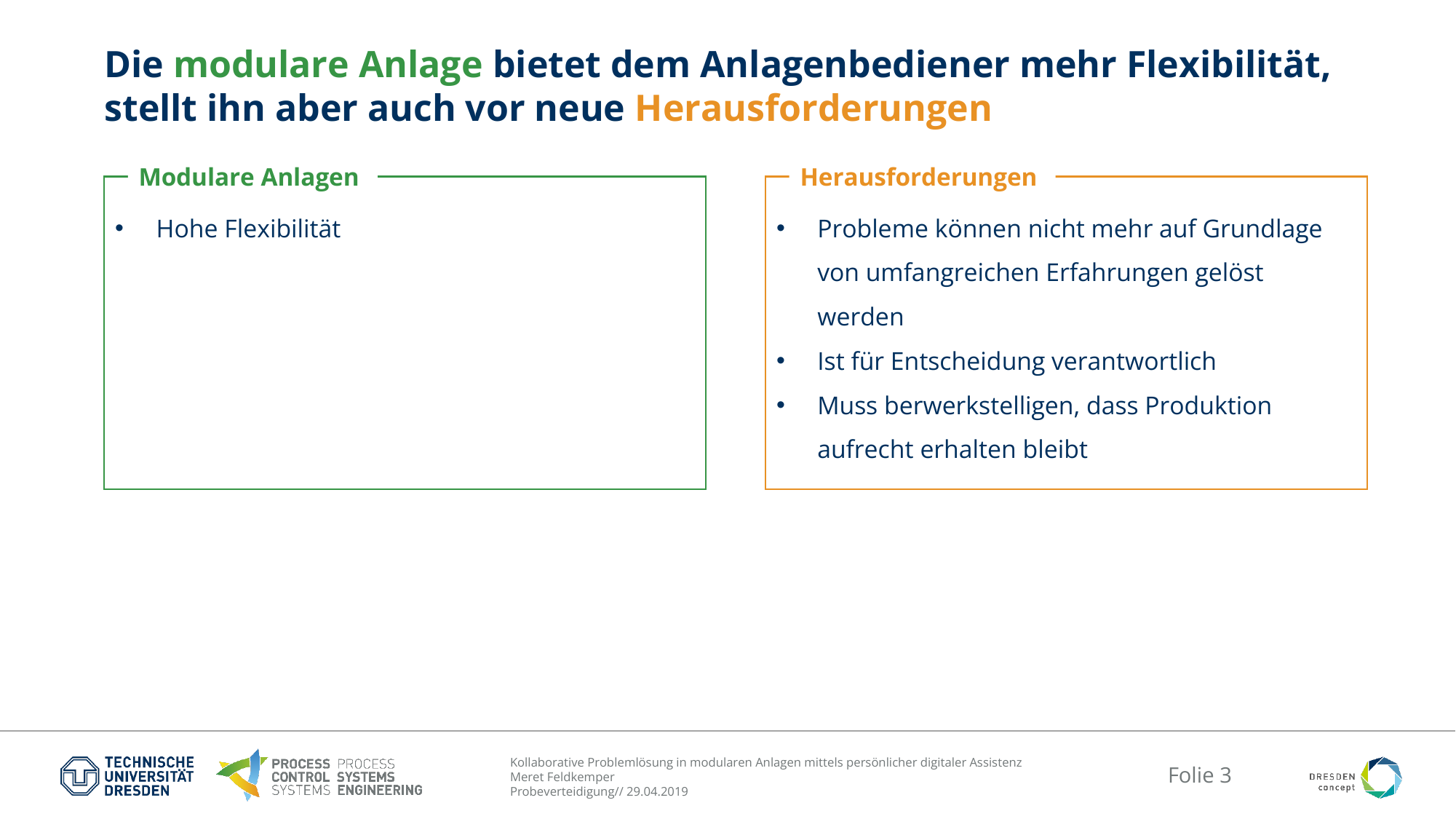

# Die modulare Anlage bietet dem Anlagenbediener mehr Flexibilität, stellt ihn aber auch vor neue Herausforderungen
Modulare Anlagen
Hohe Flexibilität
Herausforderungen
Probleme können nicht mehr auf Grundlage von umfangreichen Erfahrungen gelöst werden
Ist für Entscheidung verantwortlich
Muss berwerkstelligen, dass Produktion aufrecht erhalten bleibt